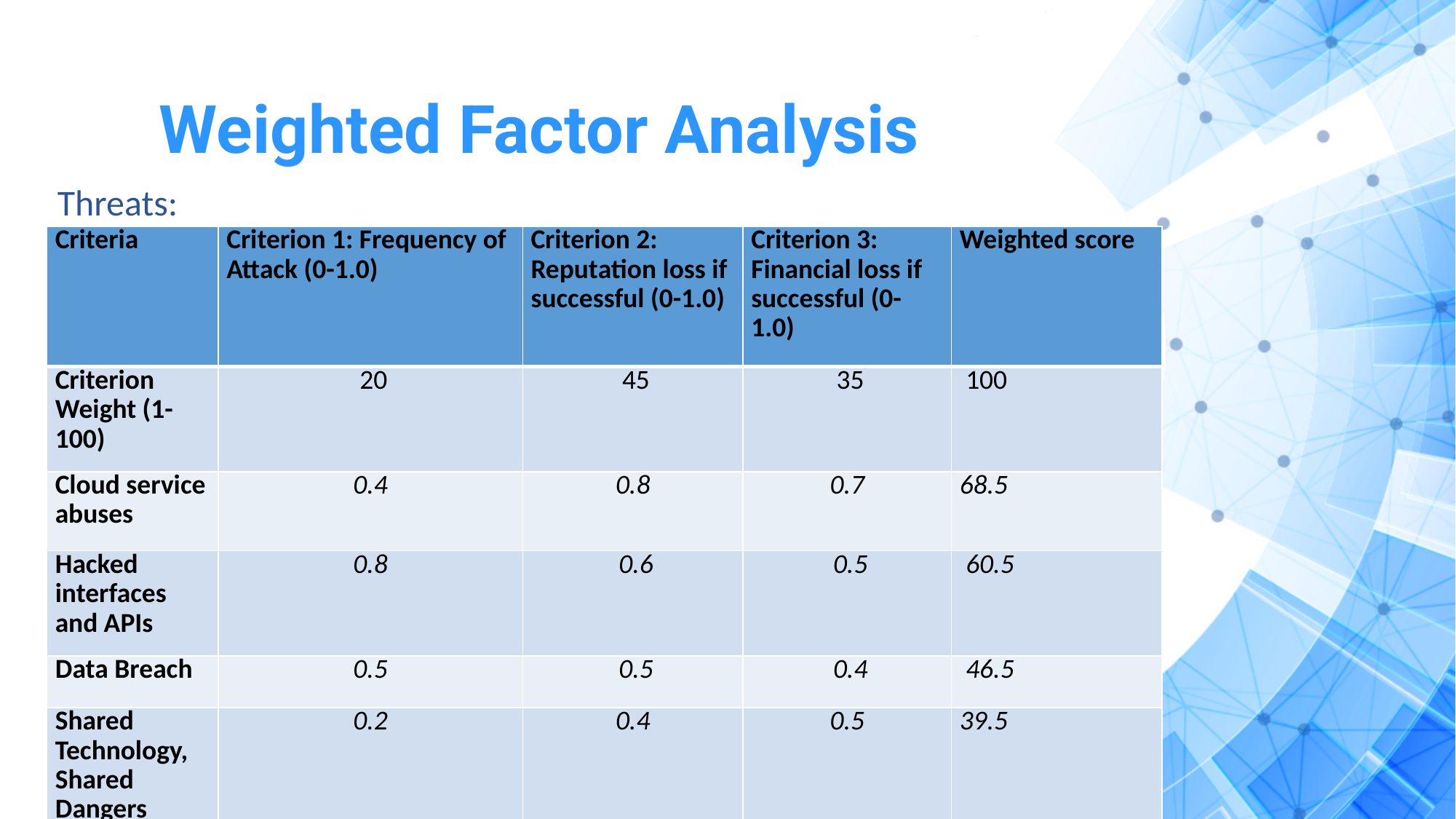

# Weighted Factor Analysis
Threats:

| Criteria | Criterion 1: Frequency of Attack (0-1.0) | Criterion 2: Reputation loss if successful (0-1.0) | Criterion 3: Financial loss if successful (0-1.0) | Weighted score |
| --- | --- | --- | --- | --- |
| Criterion Weight (1-100) | 20 | 45 | 35 | 100 |
| Cloud service abuses | 0.4 | 0.8 | 0.7 | 68.5 |
| Hacked interfaces and APIs | 0.8 | 0.6 | 0.5 | 60.5 |
| Data Breach | 0.5 | 0.5 | 0.4 | 46.5 |
| Shared Technology, Shared Dangers | 0.2 | 0.4 | 0.5 | 39.5 |
| Data loss | 0.3 | 0.4 | 0.4 | 38 |